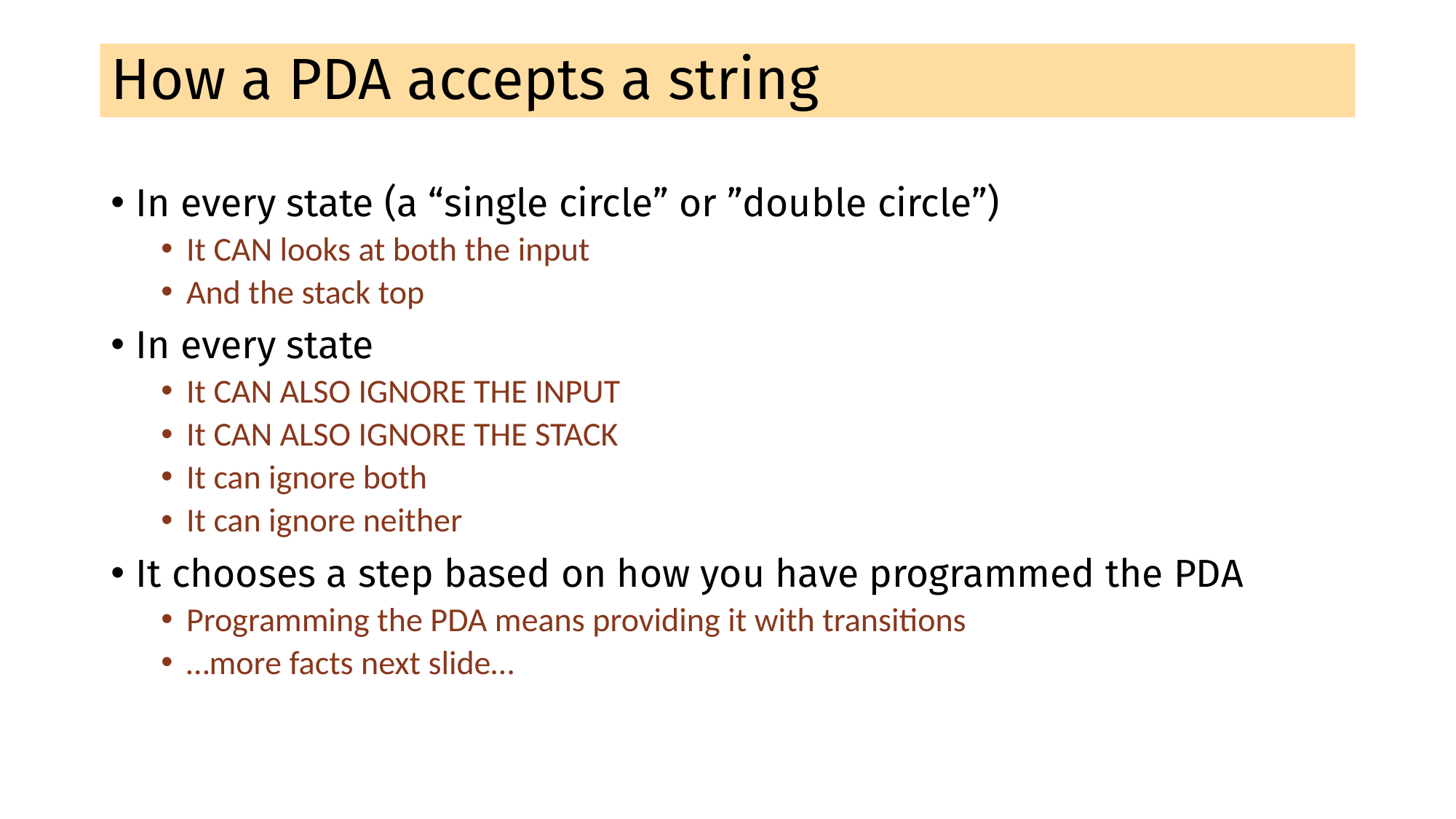

# How a PDA accepts a string
In every state (a “single circle” or ”double circle”)
It CAN looks at both the input
And the stack top
In every state
It CAN ALSO IGNORE THE INPUT
It CAN ALSO IGNORE THE STACK
It can ignore both
It can ignore neither
It chooses a step based on how you have programmed the PDA
Programming the PDA means providing it with transitions
…more facts next slide…